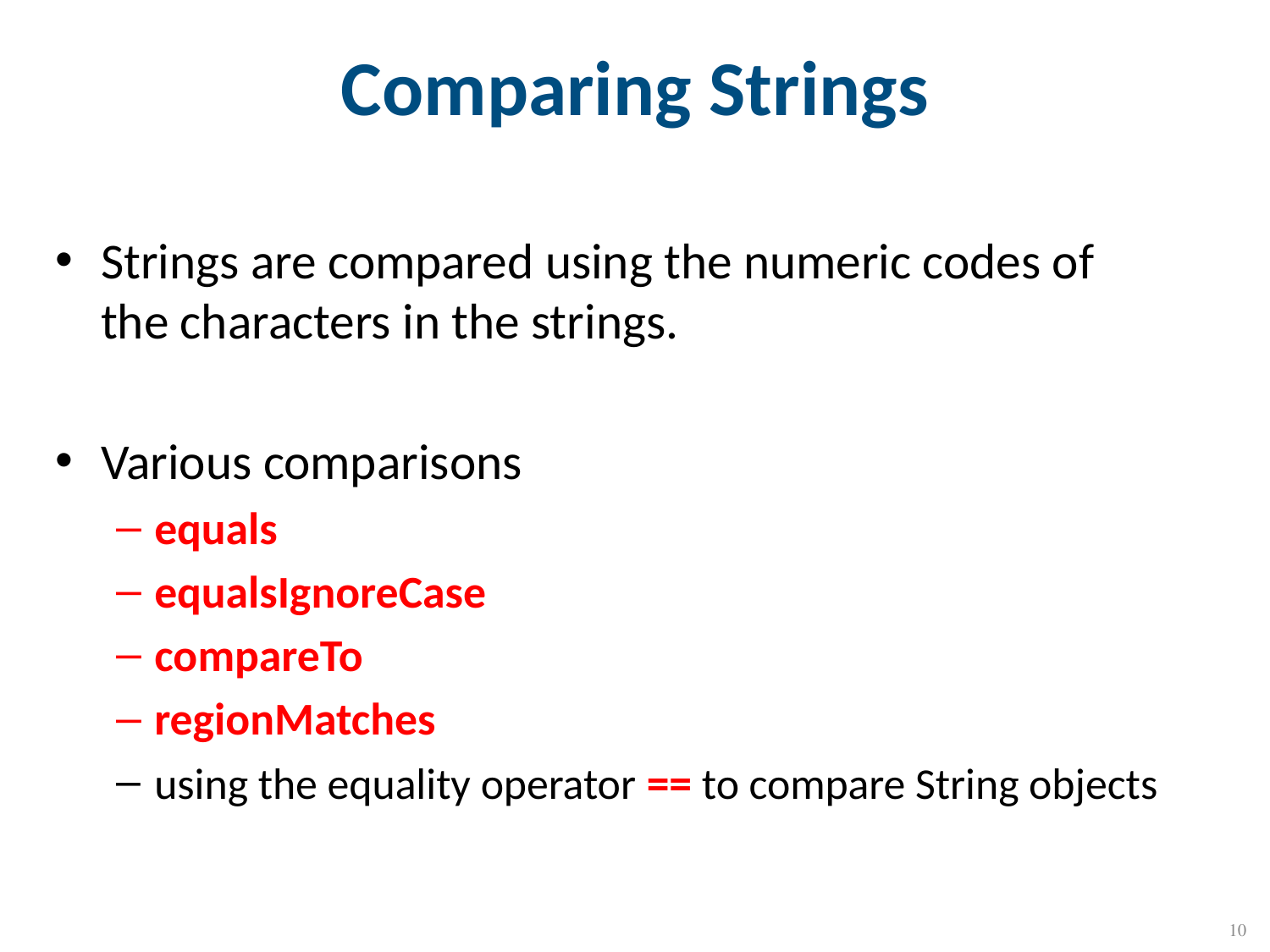

# Comparing Strings
Strings are compared using the numeric codes of the characters in the strings.

Various comparisons
equals
equalsIgnoreCase
compareTo
regionMatches
using the equality operator == to compare String objects
CMPS 251 (Object-Oriented Programming), Mohammad Saleh, Spring 2015, CSE-CENG-QU
10